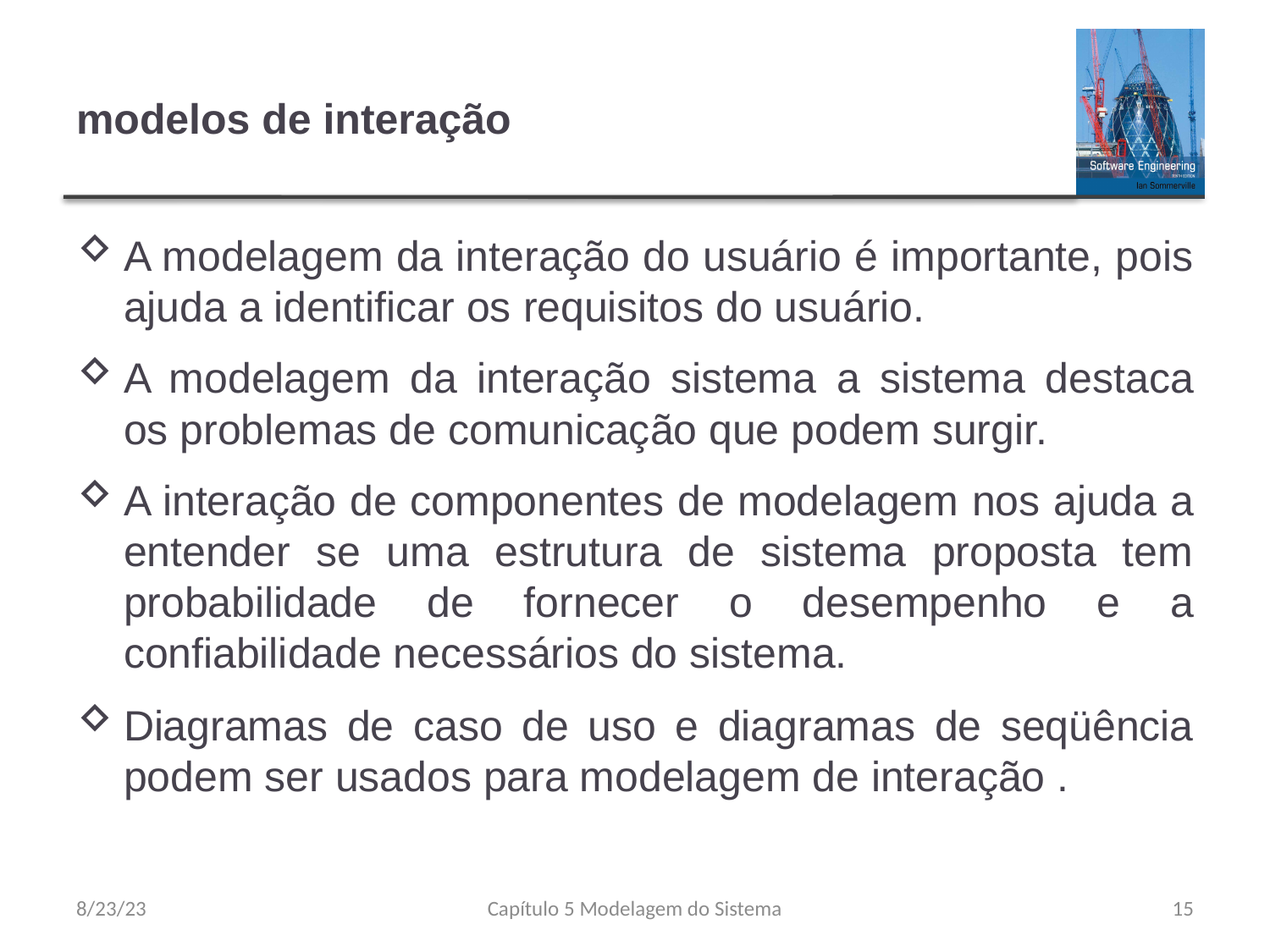

# modelos de interação
A modelagem da interação do usuário é importante, pois ajuda a identificar os requisitos do usuário.
A modelagem da interação sistema a sistema destaca os problemas de comunicação que podem surgir.
A interação de componentes de modelagem nos ajuda a entender se uma estrutura de sistema proposta tem probabilidade de fornecer o desempenho e a confiabilidade necessários do sistema.
Diagramas de caso de uso e diagramas de seqüência podem ser usados para modelagem de interação .

8/23/23
Capítulo 5 Modelagem do Sistema
15